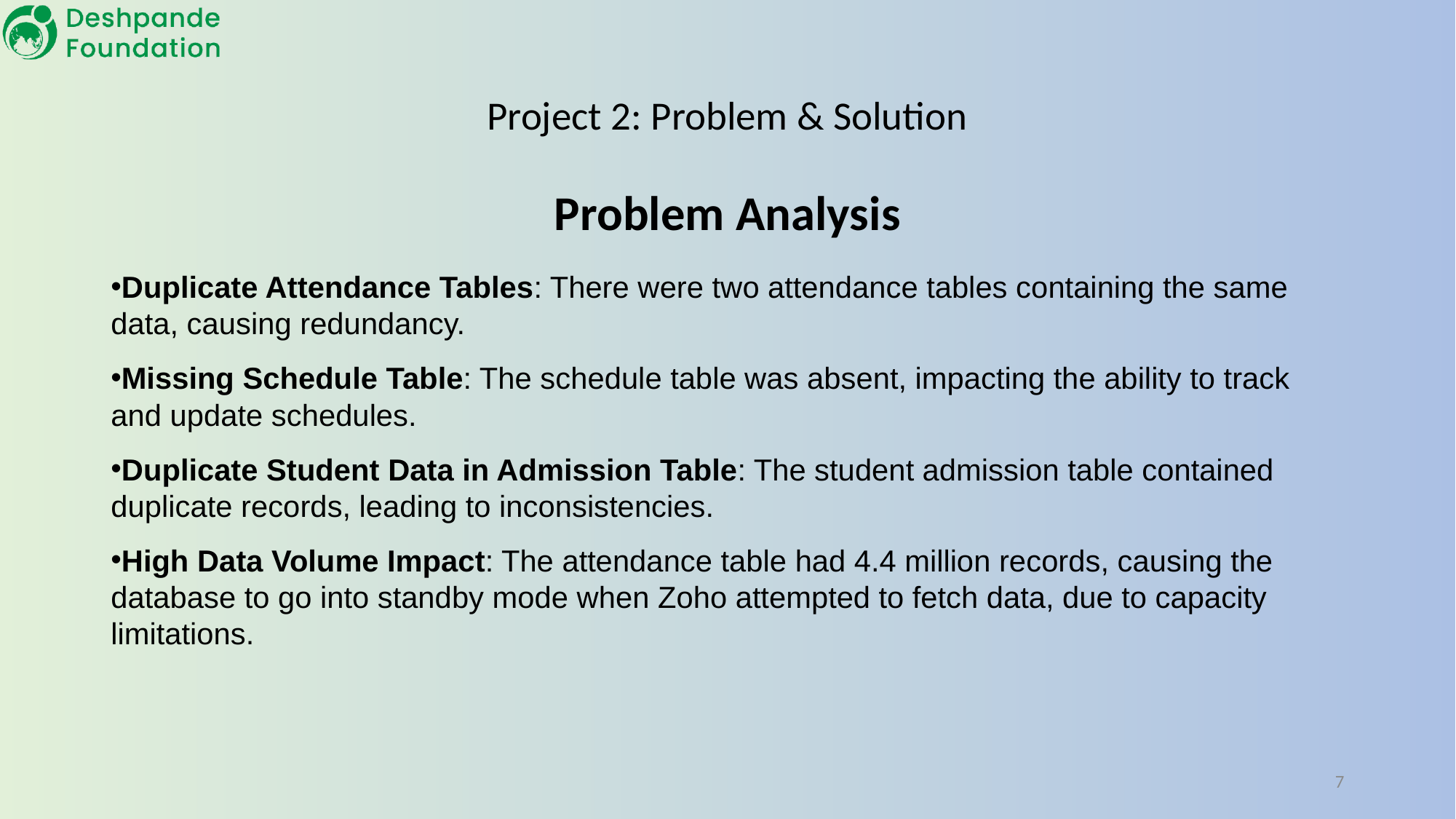

# Project 2: Problem & Solution
Problem Analysis
Duplicate Attendance Tables: There were two attendance tables containing the same data, causing redundancy.
Missing Schedule Table: The schedule table was absent, impacting the ability to track and update schedules.
Duplicate Student Data in Admission Table: The student admission table contained duplicate records, leading to inconsistencies.
High Data Volume Impact: The attendance table had 4.4 million records, causing the database to go into standby mode when Zoho attempted to fetch data, due to capacity limitations.
7